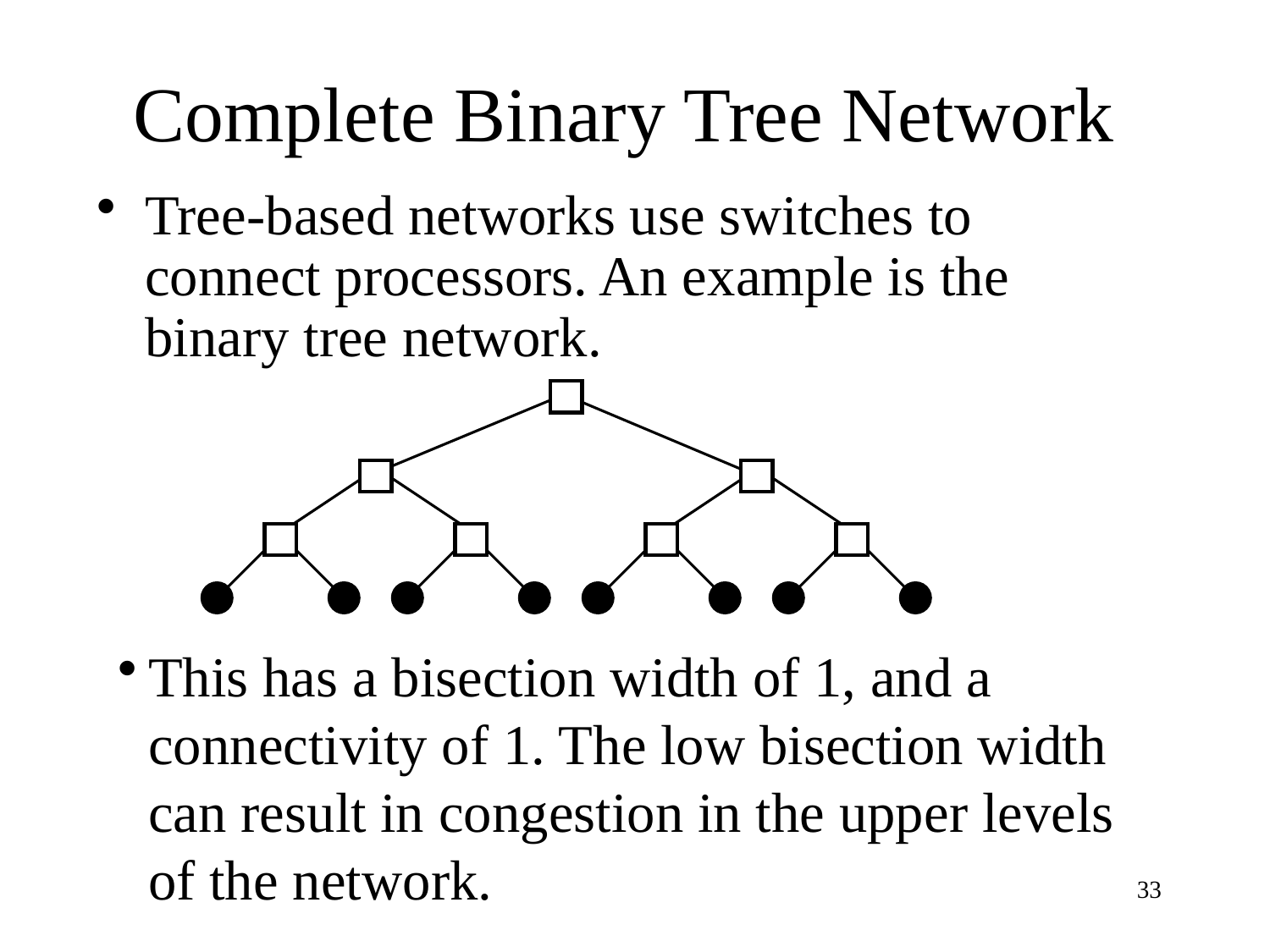

# Complete Binary Tree Network
Tree-based networks use switches to connect processors. An example is the binary tree network.

This has a bisection width of 1, and a connectivity of 1. The low bisection width can result in congestion in the upper levels of the network.

33